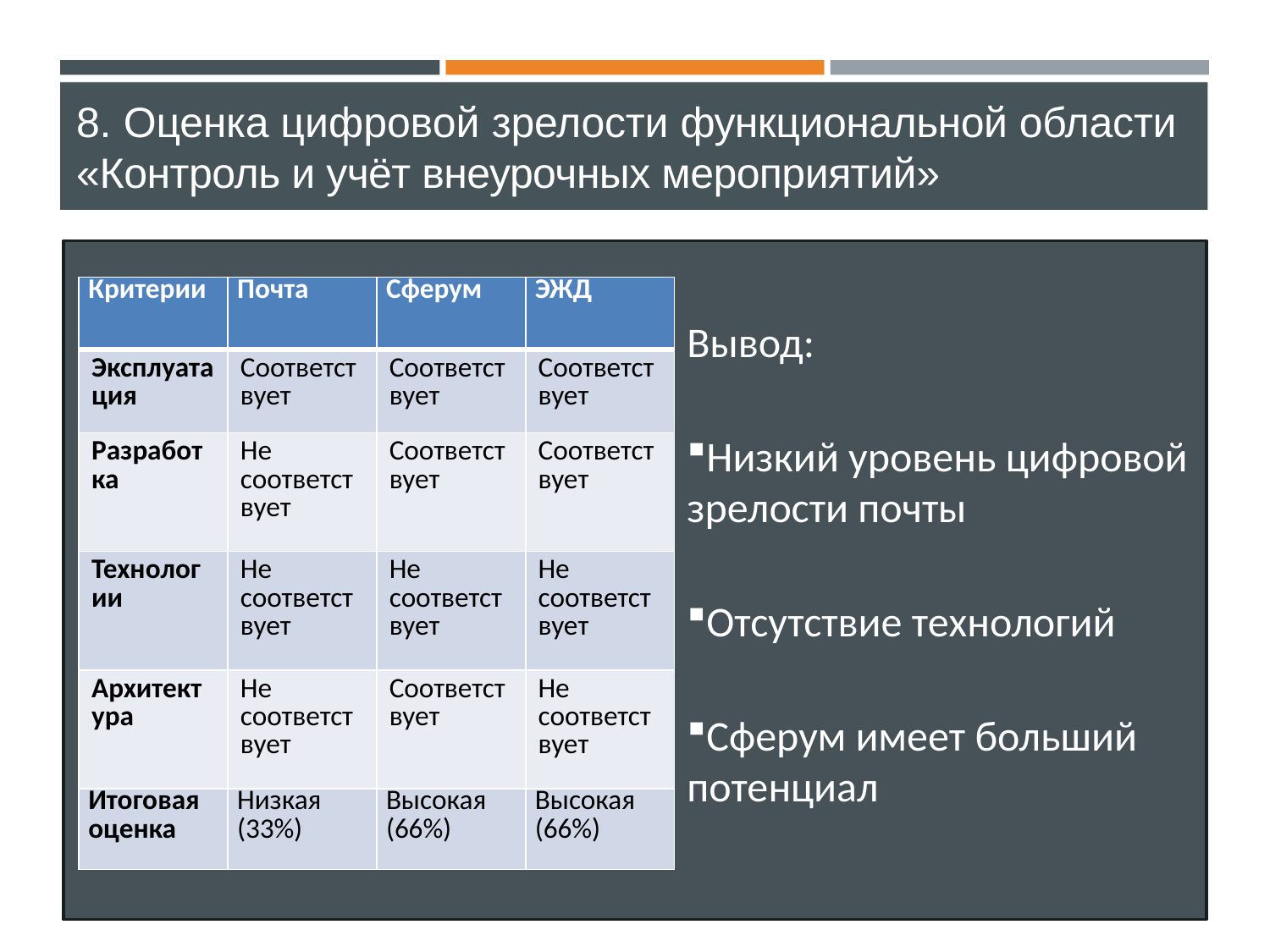

# 8. Оценка цифровой зрелости функциональной области
«Контроль и учёт внеурочных мероприятий»

| Критерии | Почта | Сферум | ЭЖД |
| --- | --- | --- | --- |
| Эксплуатация | Соответствует | Соответствует | Соответствует |
| Разработка | Не соответствует | Соответствует | Соответствует |
| Технологии | Не соответствует | Не соответствует | Не соответствует |
| Архитектура | Не соответствует | Соответствует | Не соответствует |
| Итоговая оценка | Низкая (33%) | Высокая (66%) | Высокая (66%) |
Вывод:
Низкий уровень цифровой зрелости почты
Отсутствие технологий
Сферум имеет больший потенциал